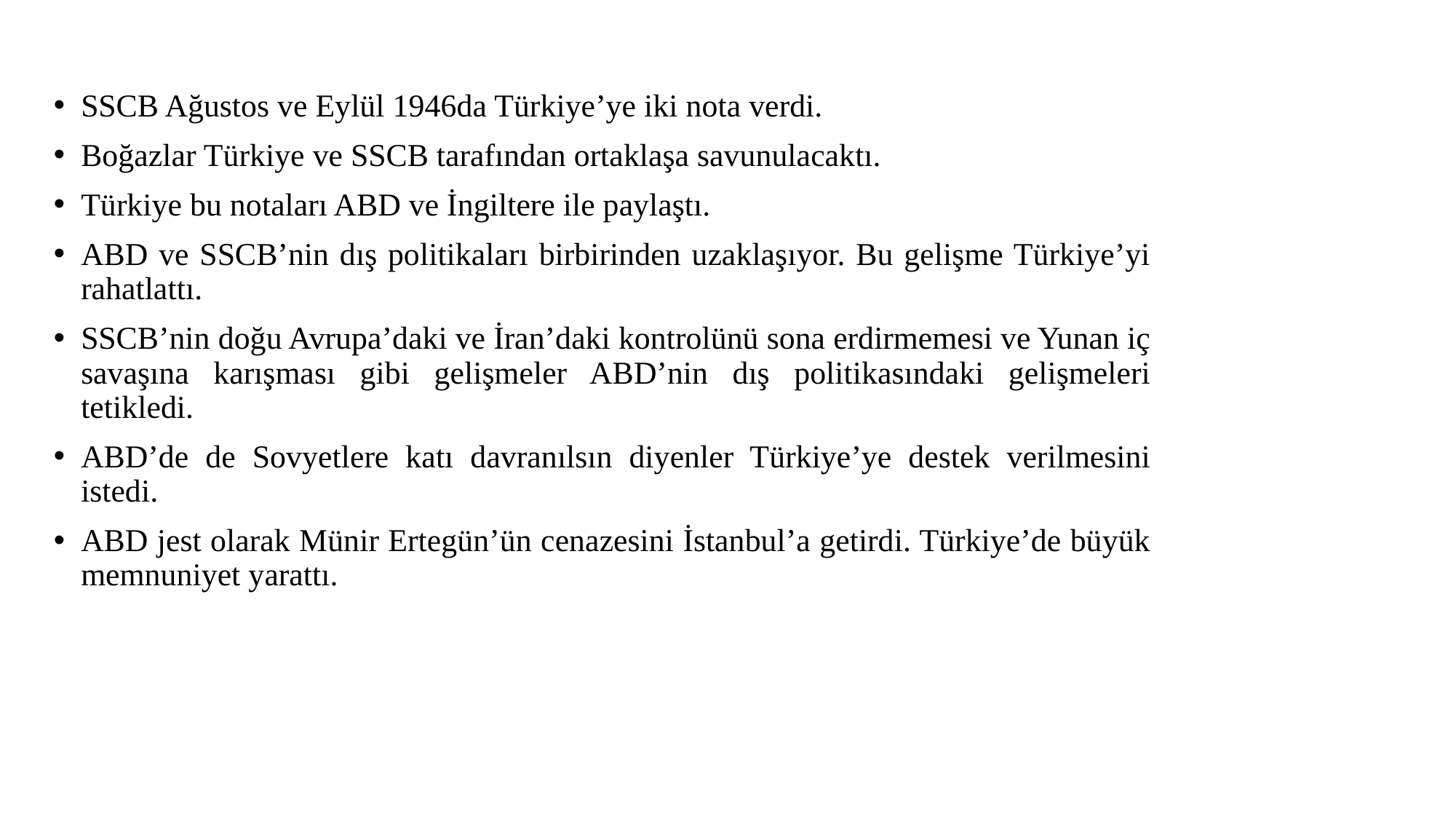

SSCB Ağustos ve Eylül 1946da Türkiye’ye iki nota verdi.
Boğazlar Türkiye ve SSCB tarafından ortaklaşa savunulacaktı.
Türkiye bu notaları ABD ve İngiltere ile paylaştı.
ABD ve SSCB’nin dış politikaları birbirinden uzaklaşıyor. Bu gelişme Türkiye’yi rahatlattı.
SSCB’nin doğu Avrupa’daki ve İran’daki kontrolünü sona erdirmemesi ve Yunan iç savaşına karışması gibi gelişmeler ABD’nin dış politikasındaki gelişmeleri tetikledi.
ABD’de de Sovyetlere katı davranılsın diyenler Türkiye’ye destek verilmesini istedi.
ABD jest olarak Münir Ertegün’ün cenazesini İstanbul’a getirdi. Türkiye’de büyük memnuniyet yarattı.

(Acun vd., 2016)